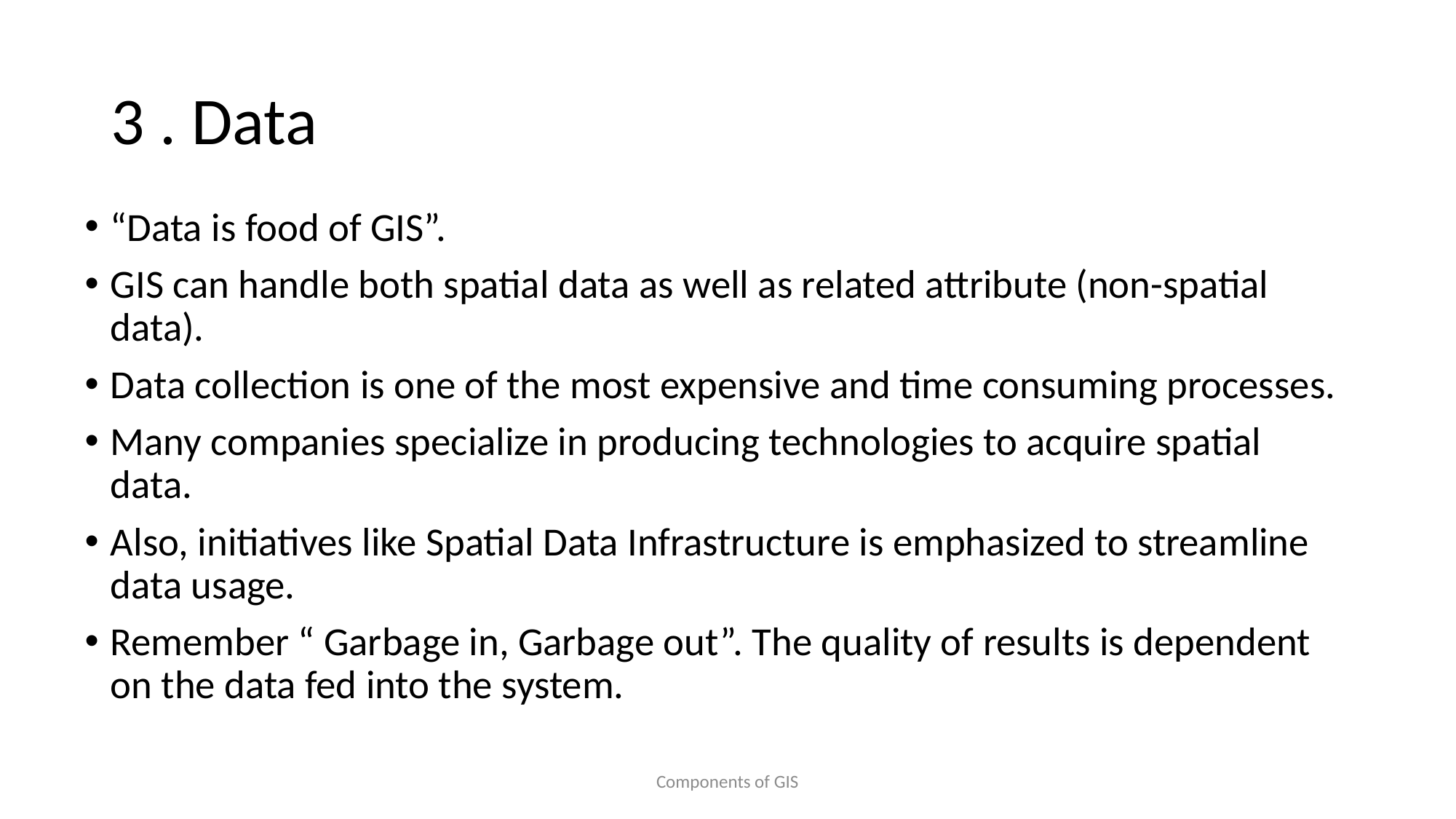

# 3 . Data

“Data is food of GIS”.
GIS can handle both spatial data as well as related attribute (non-spatial data).
Data collection is one of the most expensive and time consuming processes.
Many companies specialize in producing technologies to acquire spatial data.
Also, initiatives like Spatial Data Infrastructure is emphasized to streamline data usage.
Remember “ Garbage in, Garbage out”. The quality of results is dependent on the data fed into the system.

Components of GIS